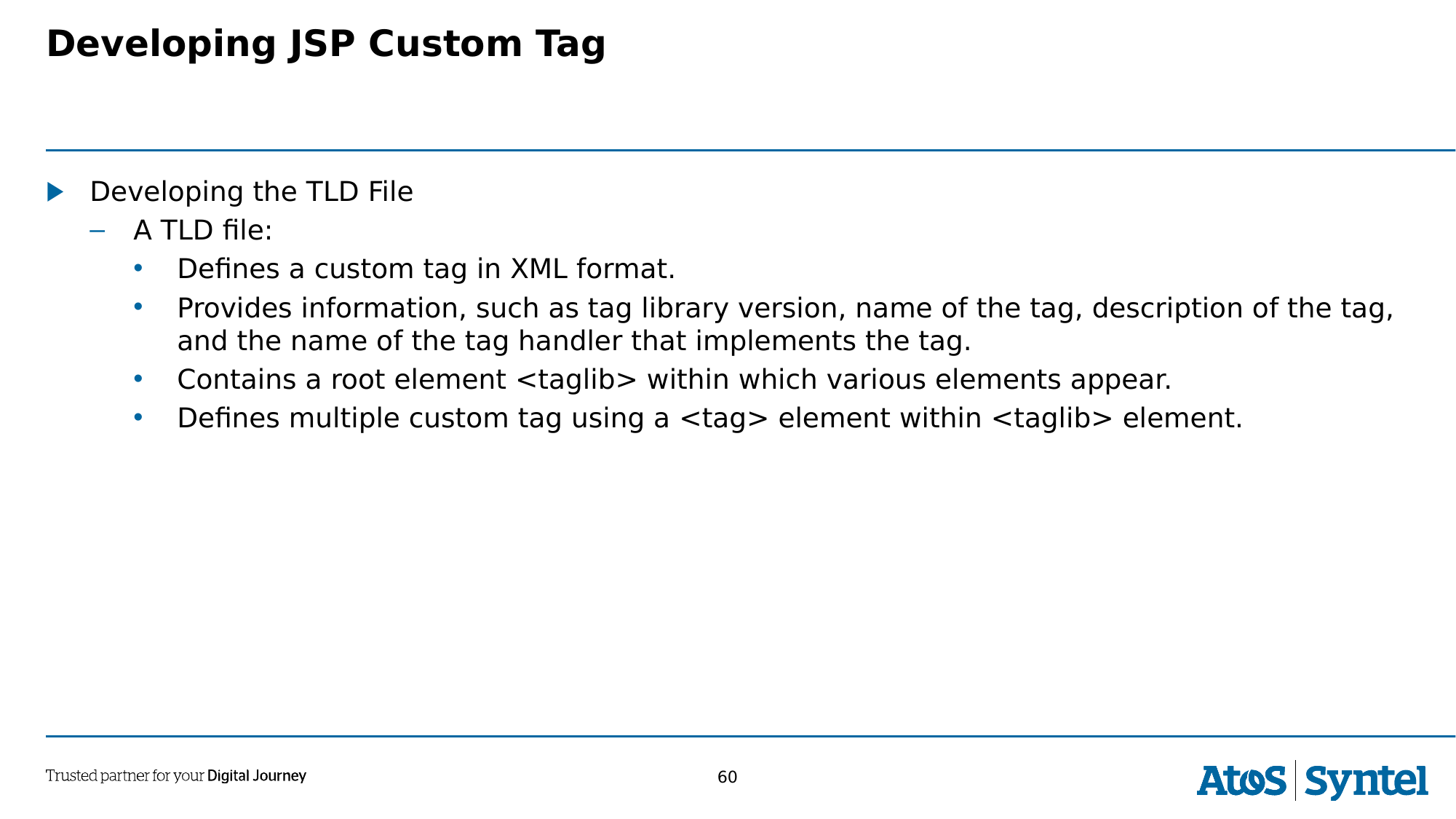

Developing JSP Custom Tag

Developing the TLD File
A TLD file:
Defines a custom tag in XML format.
Provides information, such as tag library version, name of the tag, description of the tag, and the name of the tag handler that implements the tag.
Contains a root element <taglib> within which various elements appear.
Defines multiple custom tag using a <tag> element within <taglib> element.